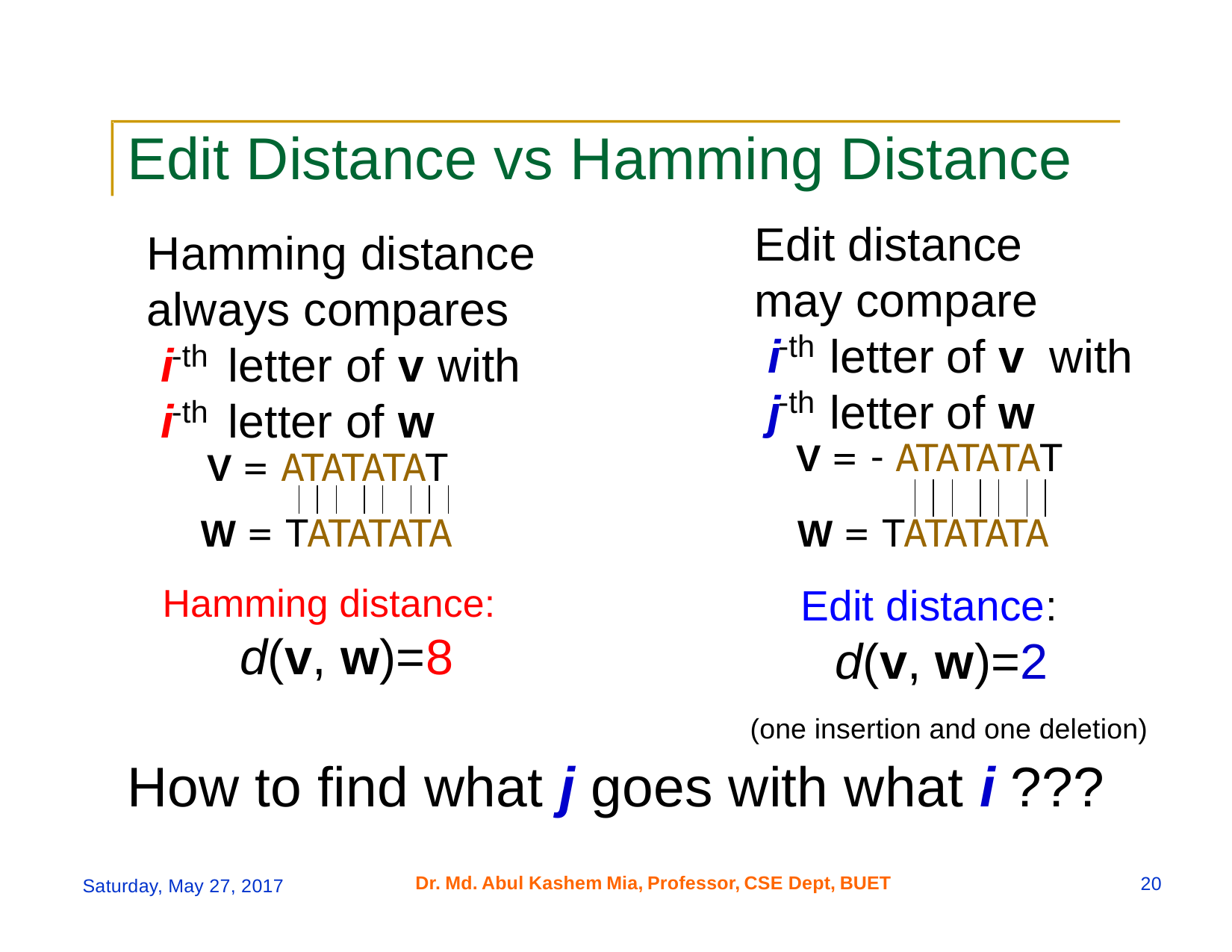

Edit Distance vs Hamming Distance
Edit
distance
Hamming distance
always compares
may compare
i
j
letter
letter
of
of
v
w
with
-th
i
i
letter of v with
letter of w
-th
-th
-th
V = - ATATATAT
V = ATATATAT

W = TATATATA
W = TATATATA
Hamming distance:
d(v, w)=8
Edit distance:
d(v, w)=2
(one insertion and one deletion)
How to find what j goes with what i ???
Dr.
Md.
Abul
Kashem
Mia,
Professor,
CSE Dept,
BUET
20
Saturday, May 27, 2017